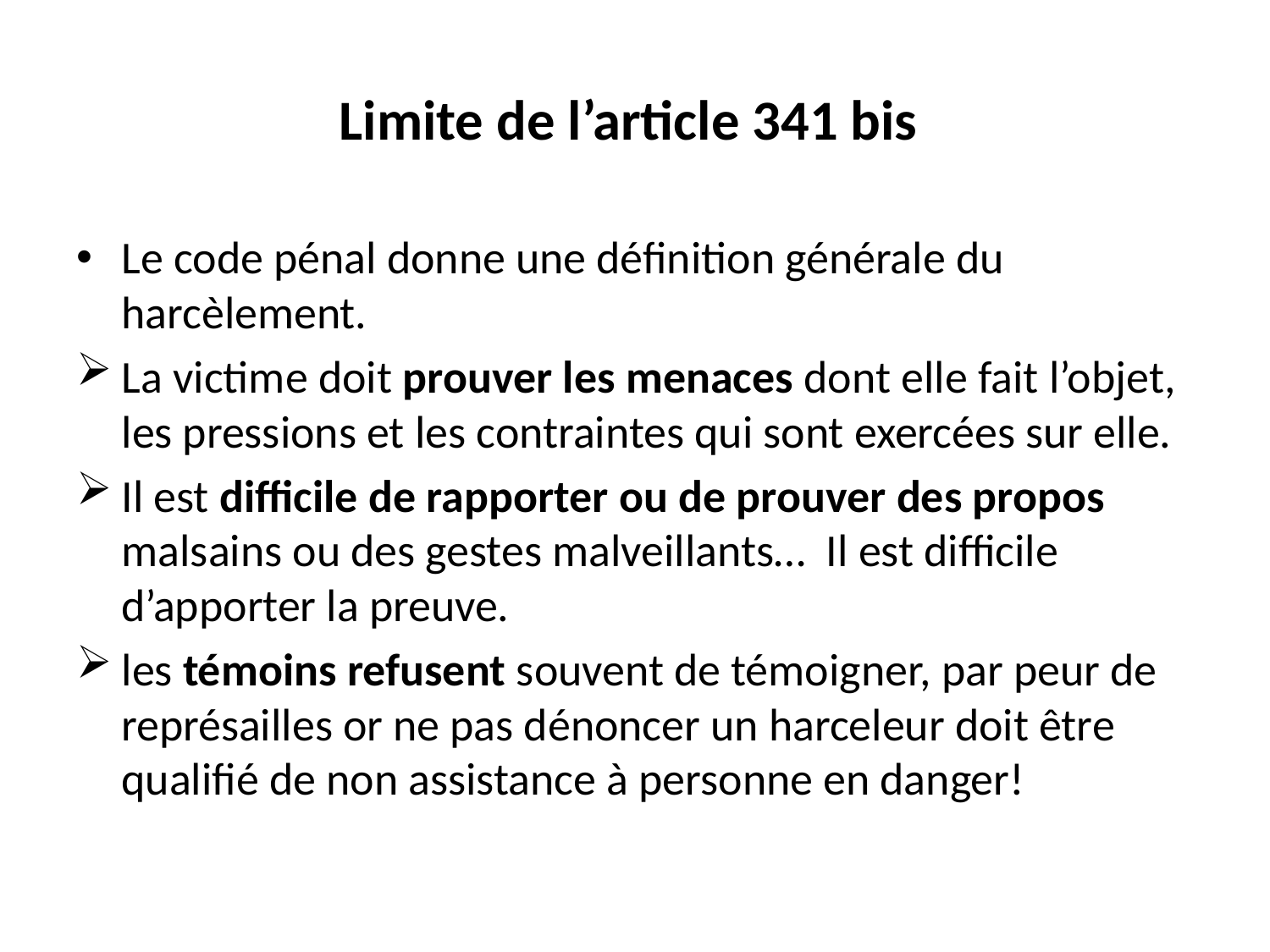

# Limite de l’article 341 bis
Le code pénal donne une définition générale du harcèlement.
La victime doit prouver les menaces dont elle fait l’objet, les pressions et les contraintes qui sont exercées sur elle.
Il est difficile de rapporter ou de prouver des propos malsains ou des gestes malveillants…  Il est difficile d’apporter la preuve.
les témoins refusent souvent de témoigner, par peur de représailles or ne pas dénoncer un harceleur doit être qualifié de non assistance à personne en danger!